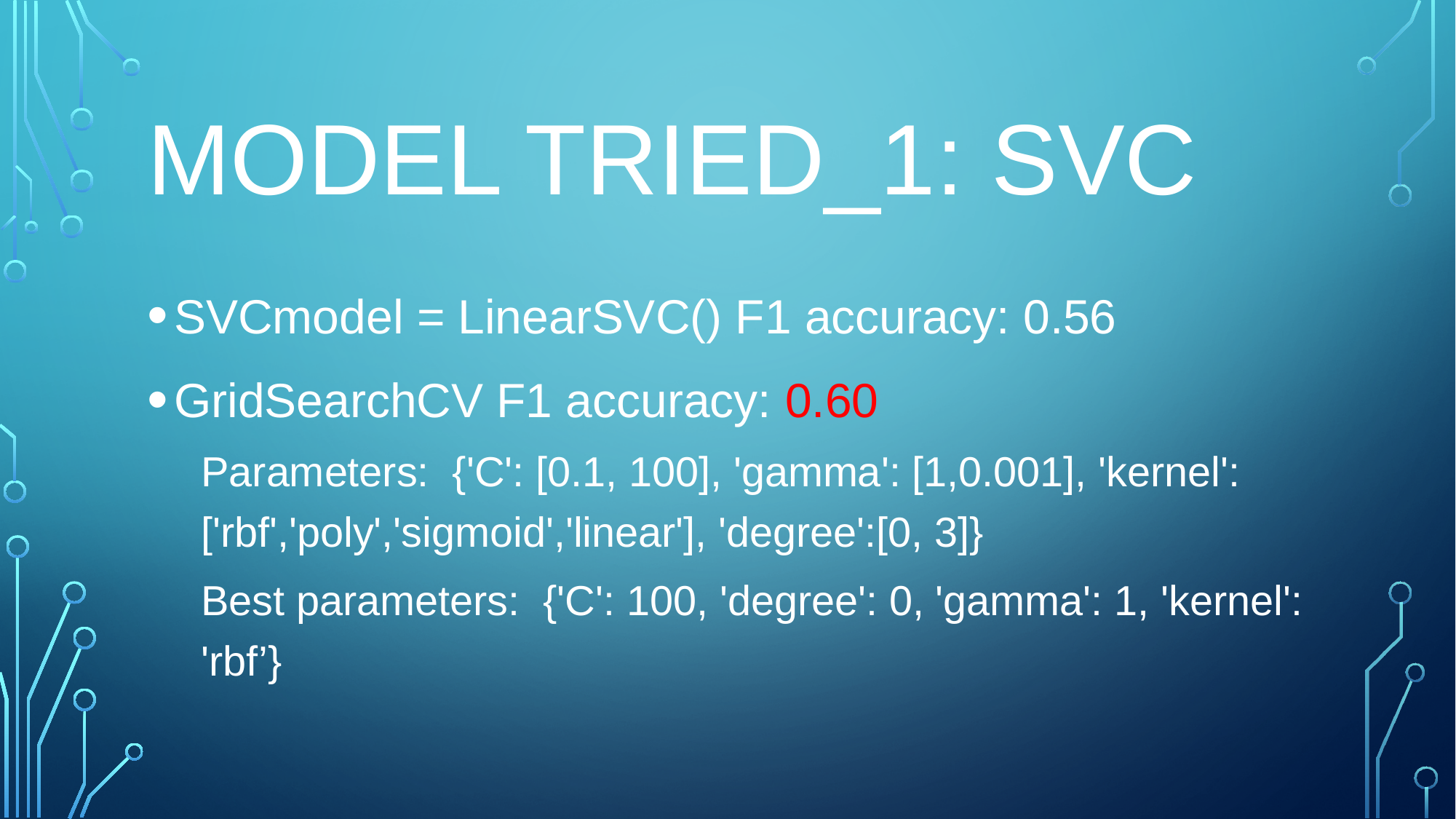

# Model Tried_1: SVC
SVCmodel = LinearSVC() F1 accuracy: 0.56
GridSearchCV F1 accuracy: 0.60
Parameters:  {'C': [0.1, 100], 'gamma': [1,0.001], 'kernel':['rbf','poly','sigmoid','linear'], 'degree':[0, 3]}
Best parameters:  {'C': 100, 'degree': 0, 'gamma': 1, 'kernel': 'rbf’}